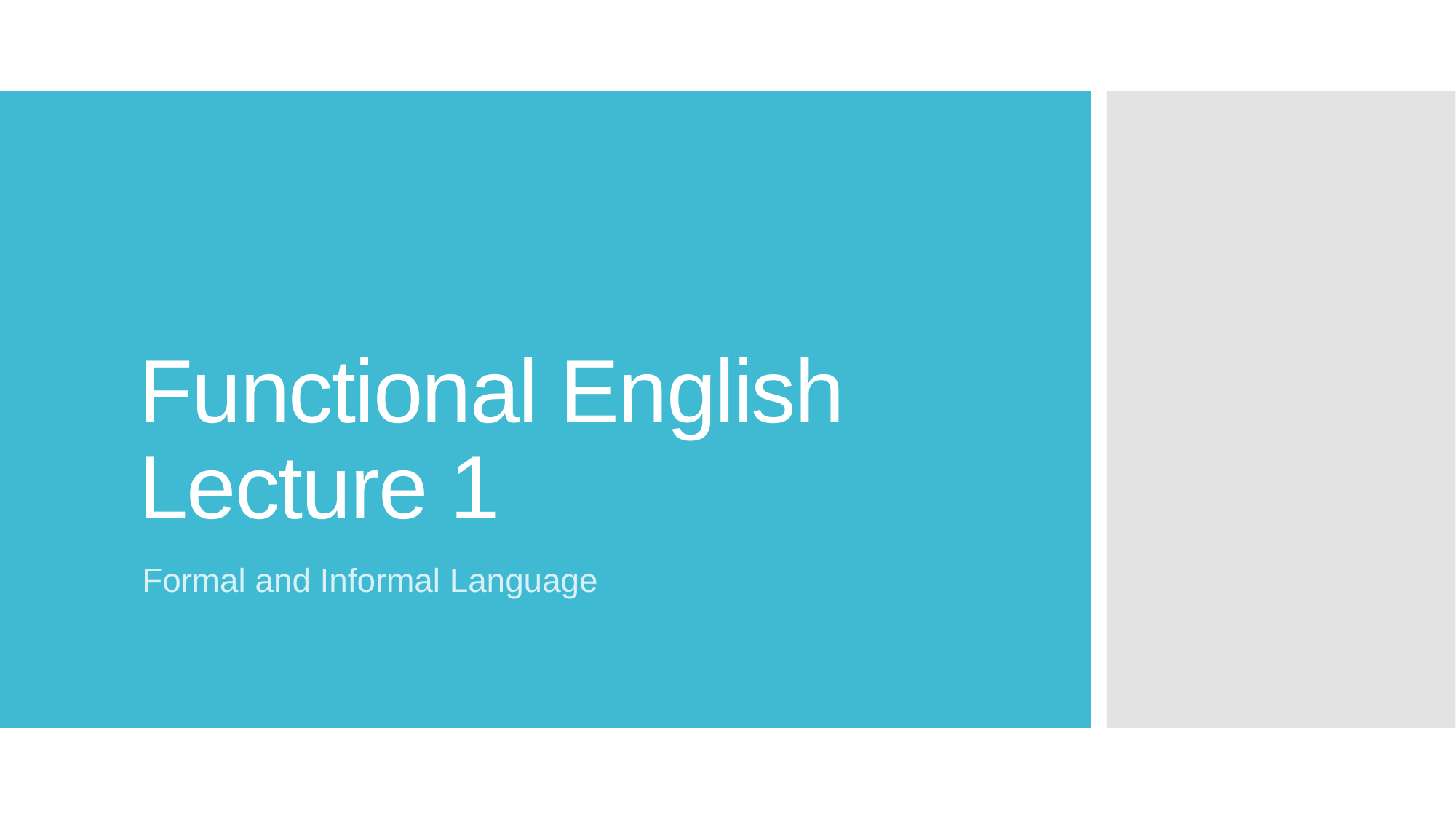

# Functional English Lecture 1
Formal and Informal Language